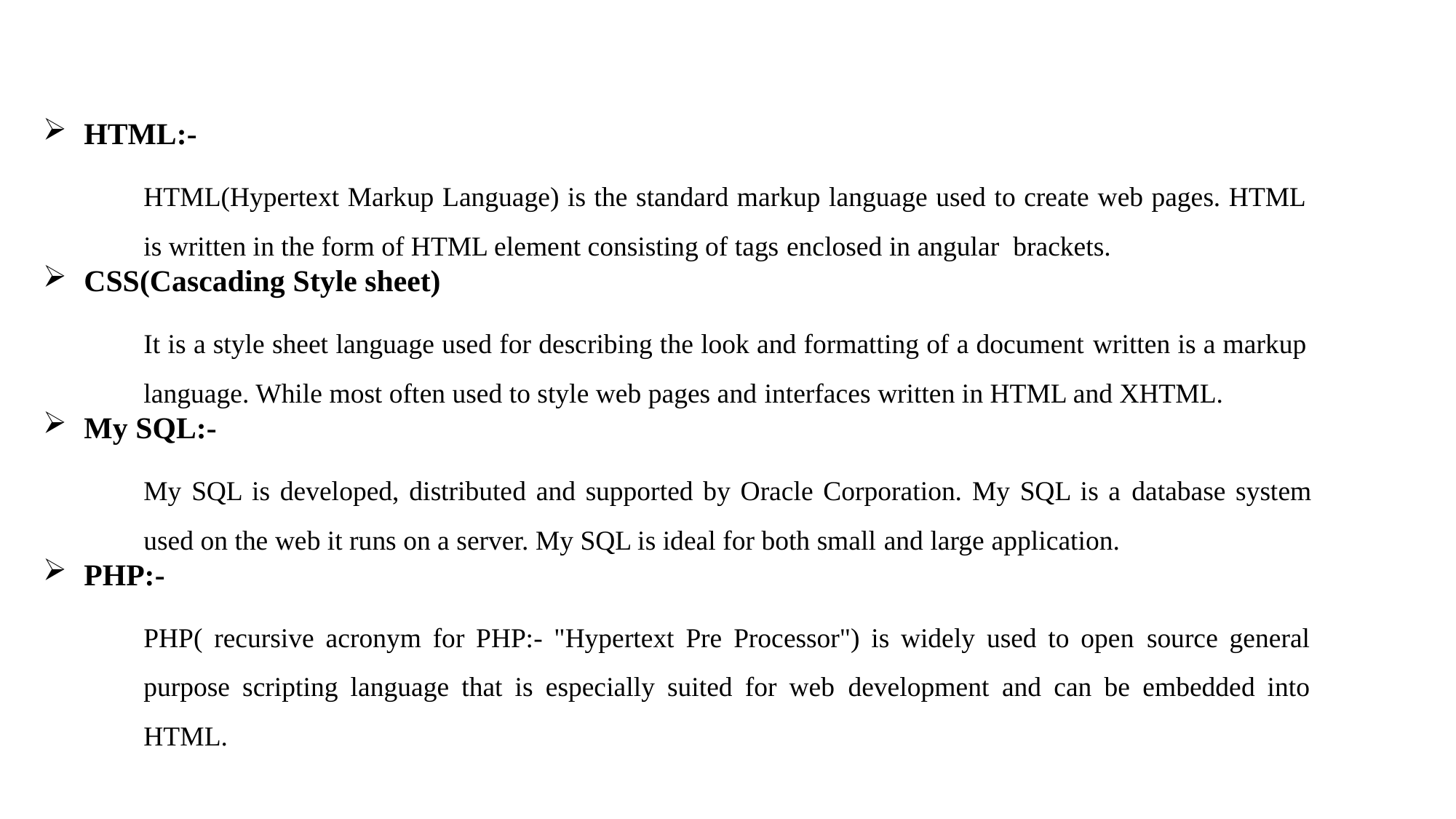

HTML:-
HTML(Hypertext Markup Language) is the standard markup language used to create web pages. HTML is written in the form of HTML element consisting of tags enclosed in angular  brackets.
CSS(Cascading Style sheet)
It is a style sheet language used for describing the look and formatting of a document written is a markup language. While most often used to style web pages and interfaces written in HTML and XHTML.
My SQL:-
My SQL is developed, distributed and supported by Oracle Corporation. My SQL is a database system used on the web it runs on a server. My SQL is ideal for both small and large application.
PHP:-
PHP( recursive acronym for PHP:- "Hypertext Pre Processor") is widely used to open source general purpose scripting language that is especially suited for web development and can be embedded into HTML.